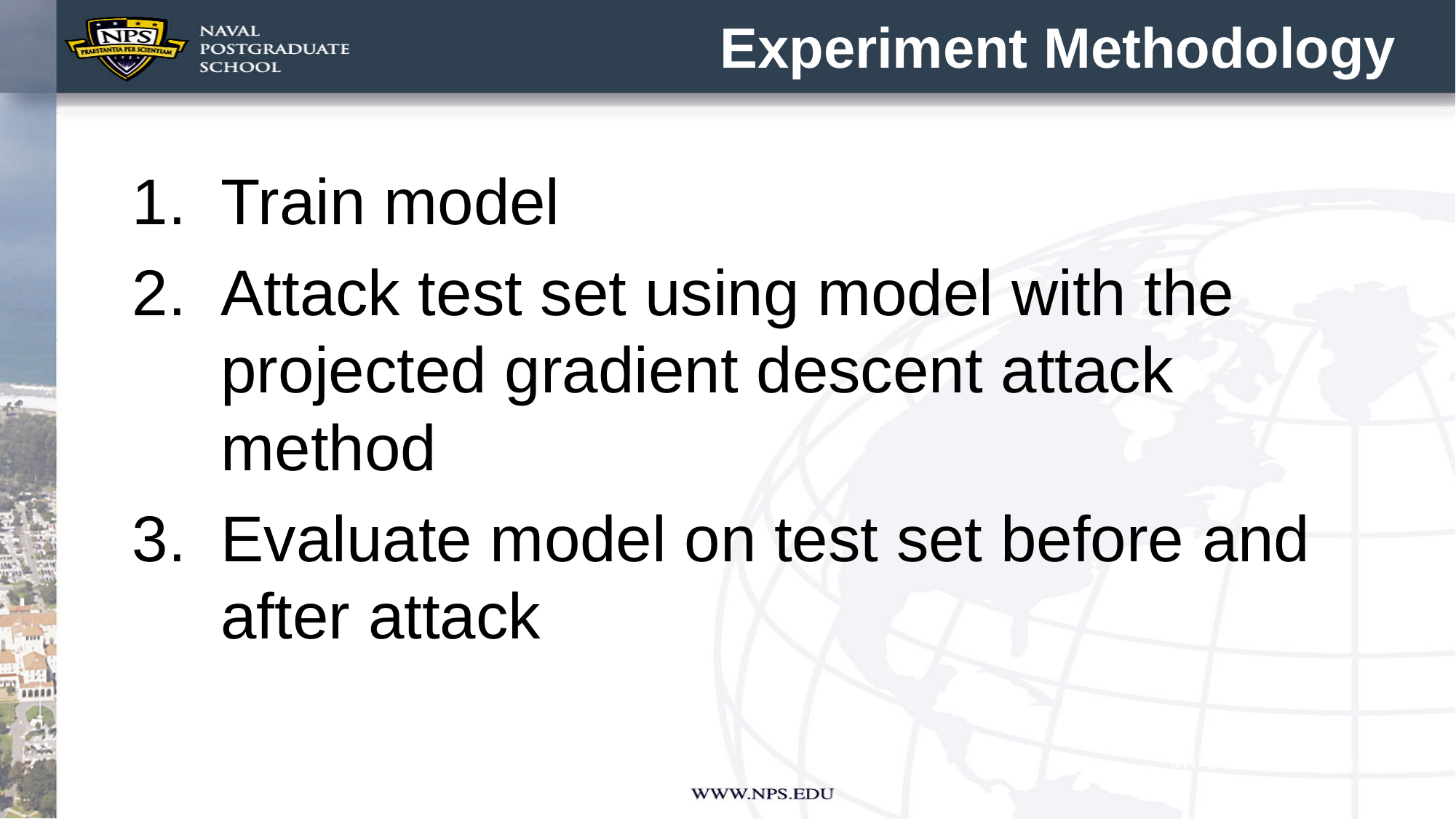

# Experiment Methodology
Train model
Attack test set using model with the projected gradient descent attack method
Evaluate model on test set before and after attack